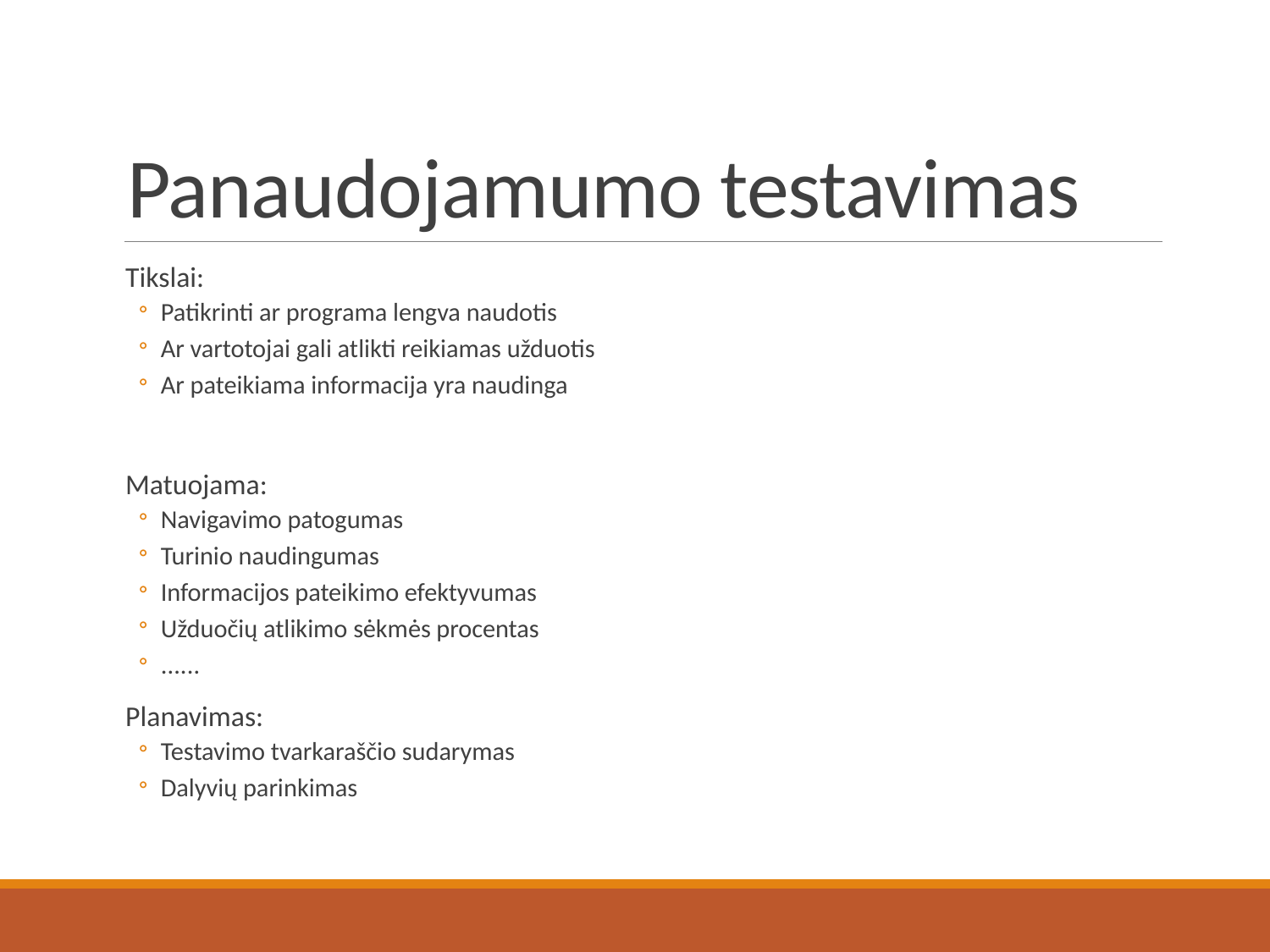

# Panaudojamumo testavimas
Tikslai:
Patikrinti ar programa lengva naudotis
Ar vartotojai gali atlikti reikiamas užduotis
Ar pateikiama informacija yra naudinga

Matuojama:
Navigavimo patogumas
Turinio naudingumas
Informacijos pateikimo efektyvumas
Užduočių atlikimo sėkmės procentas
......
Planavimas:
Testavimo tvarkaraščio sudarymas
Dalyvių parinkimas